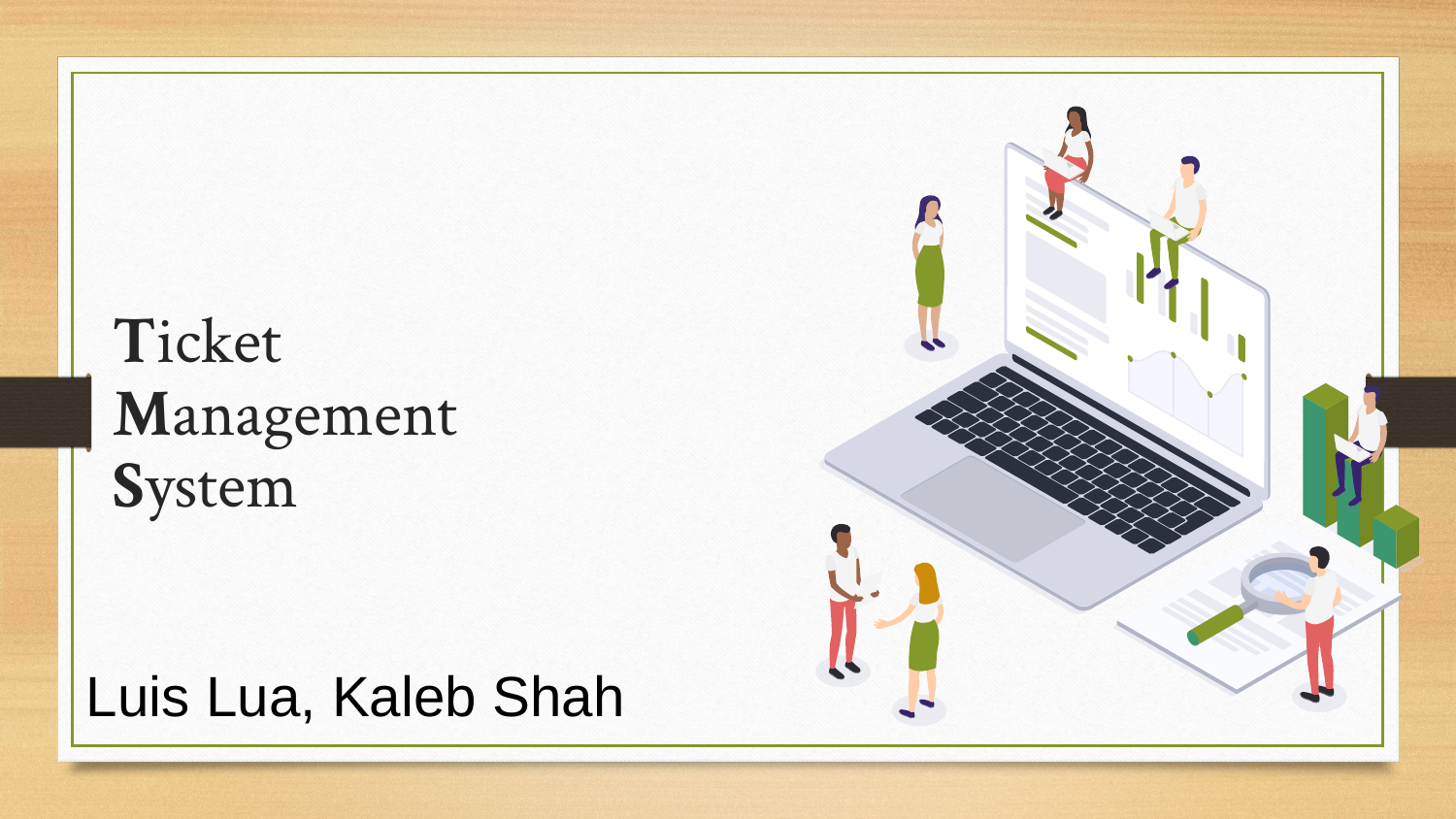

# Ticket Management System
Luis Lua, Kaleb Shah